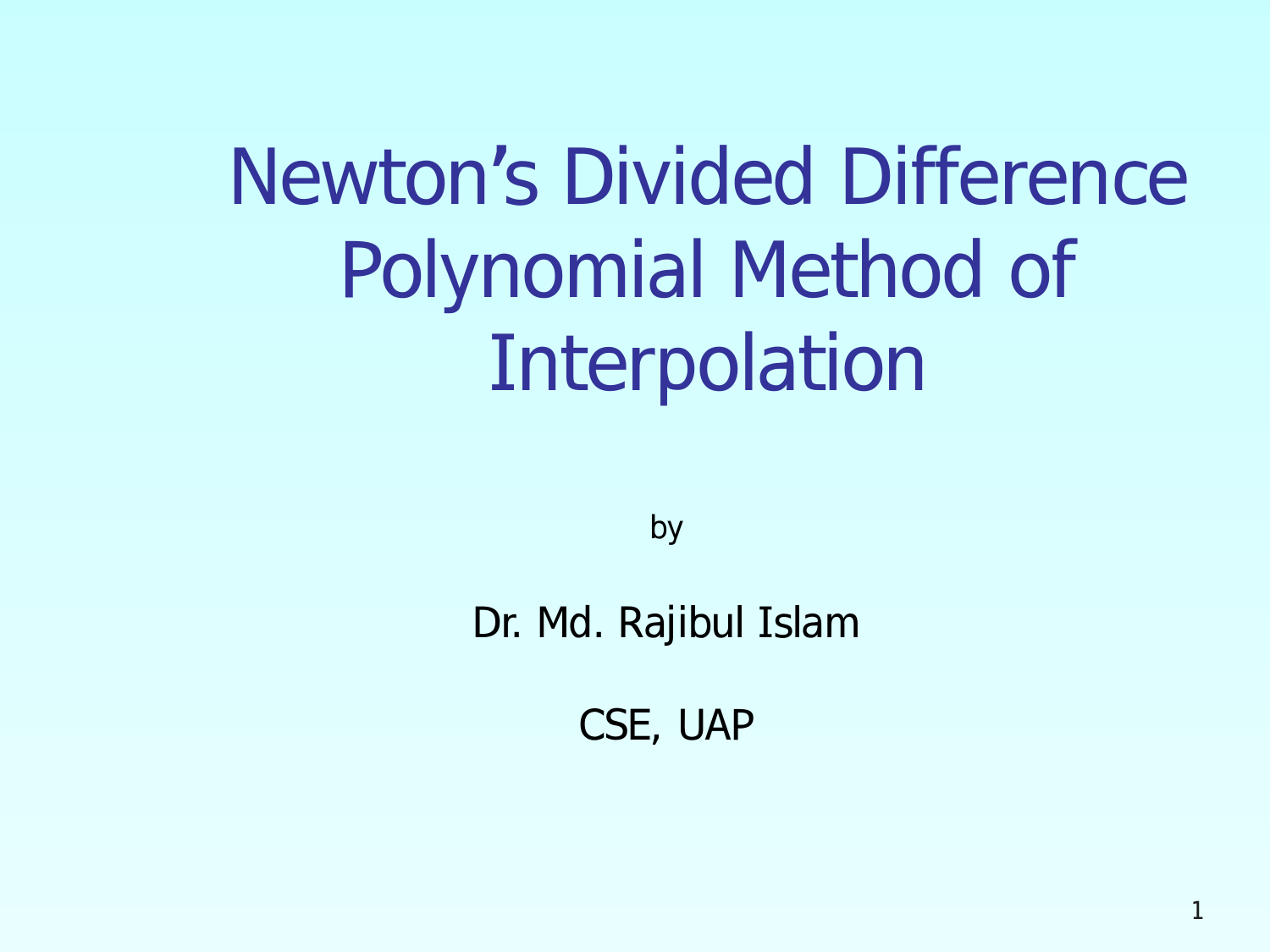

# Newton’s Divided Difference Polynomial Method of Interpolation
by
Dr. Md. Rajibul Islam
CSE, UAP

1